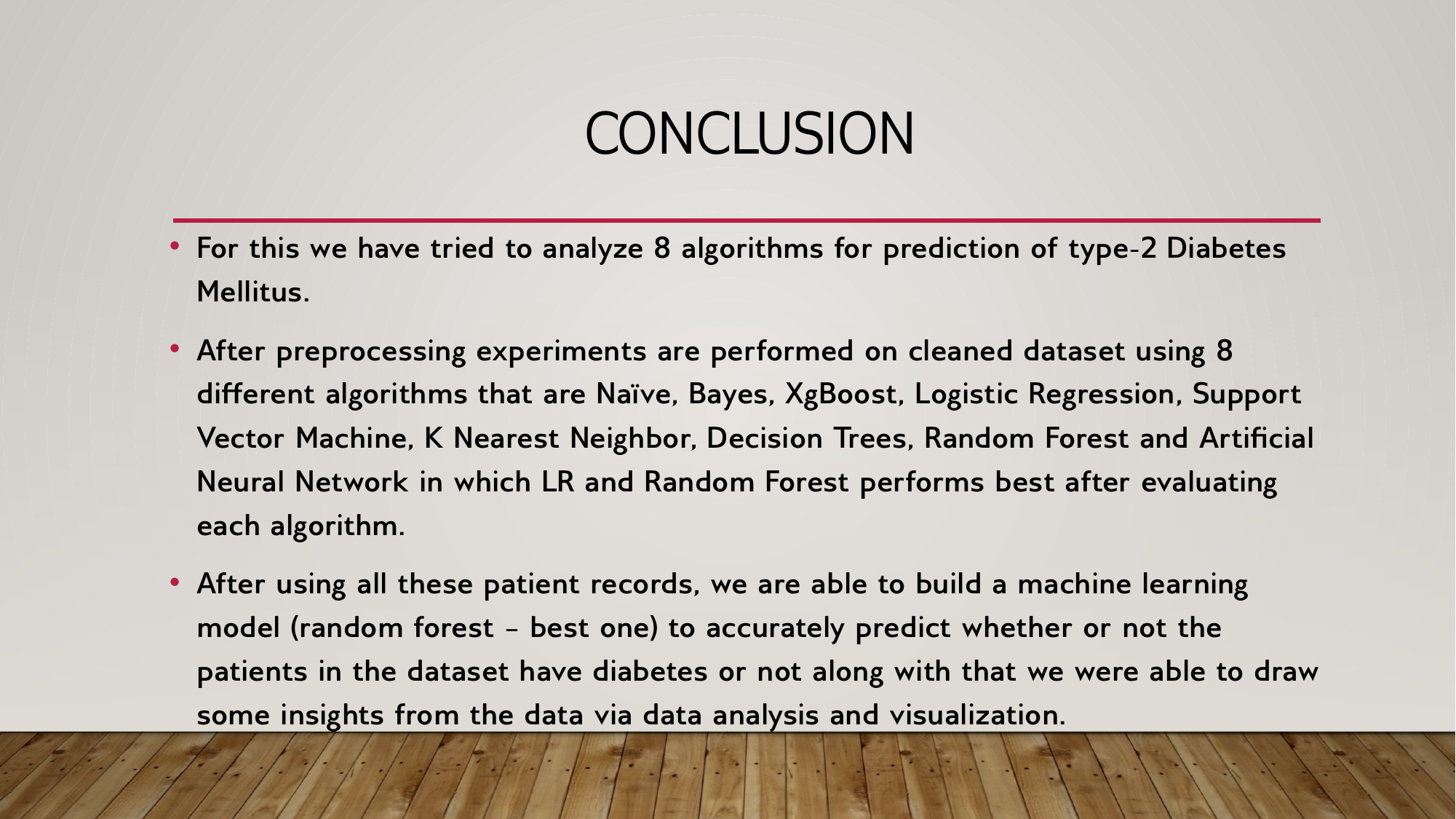

# CONCLUSION
For this we have tried to analyze 8 algorithms for prediction of type-2 Diabetes Mellitus.
After preprocessing experiments are performed on cleaned dataset using 8 different algorithms that are Naïve, Bayes, XgBoost, Logistic Regression, Support Vector Machine, K Nearest Neighbor, Decision Trees, Random Forest and Artificial Neural Network in which LR and Random Forest performs best after evaluating each algorithm.
After using all these patient records, we are able to build a machine learning model (random forest – best one) to accurately predict whether or not the patients in the dataset have diabetes or not along with that we were able to draw some insights from the data via data analysis and visualization.